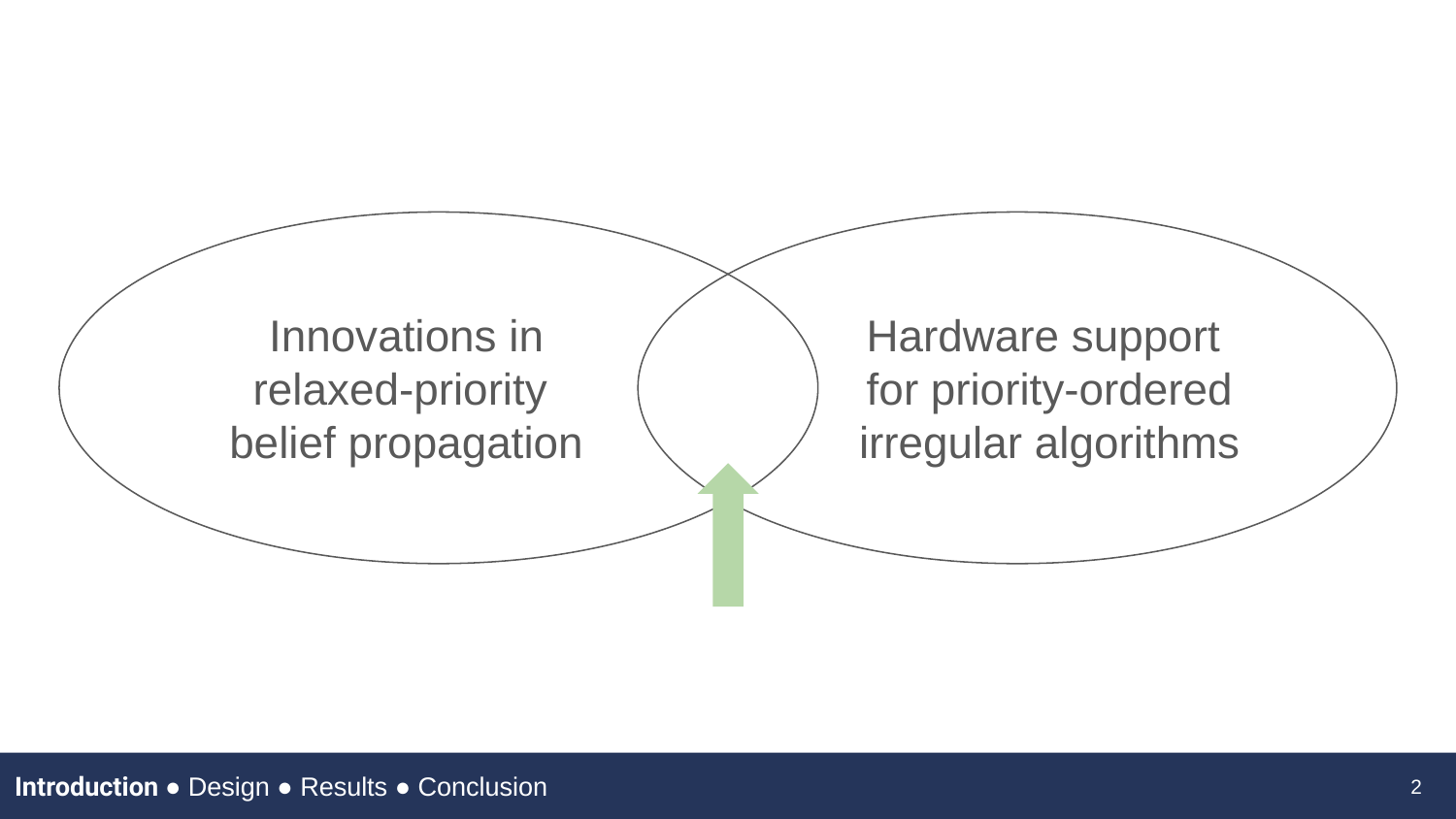

Innovations in relaxed-priority
belief propagation
Hardware support
for priority-ordered irregular algorithms

2
Introduction ● Design ● Results ● Conclusion